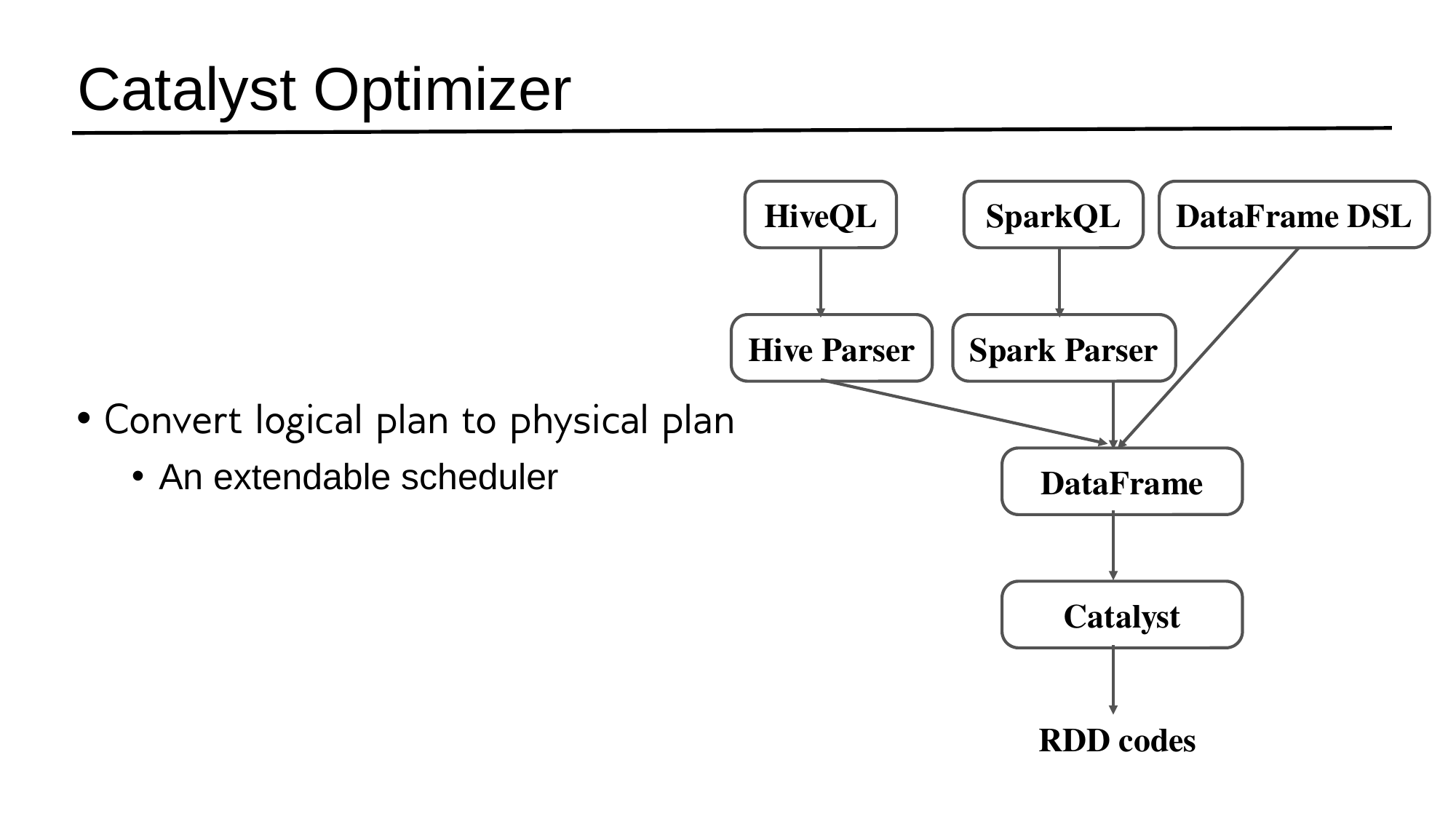

# Catalyst Optimizer

Convert logical plan to physical plan
An extendable scheduler
HiveQL
SparkQL
DataFrame DSL

Hive Parser
Spark Parser

DataFrame

Catalyst

RDD codes